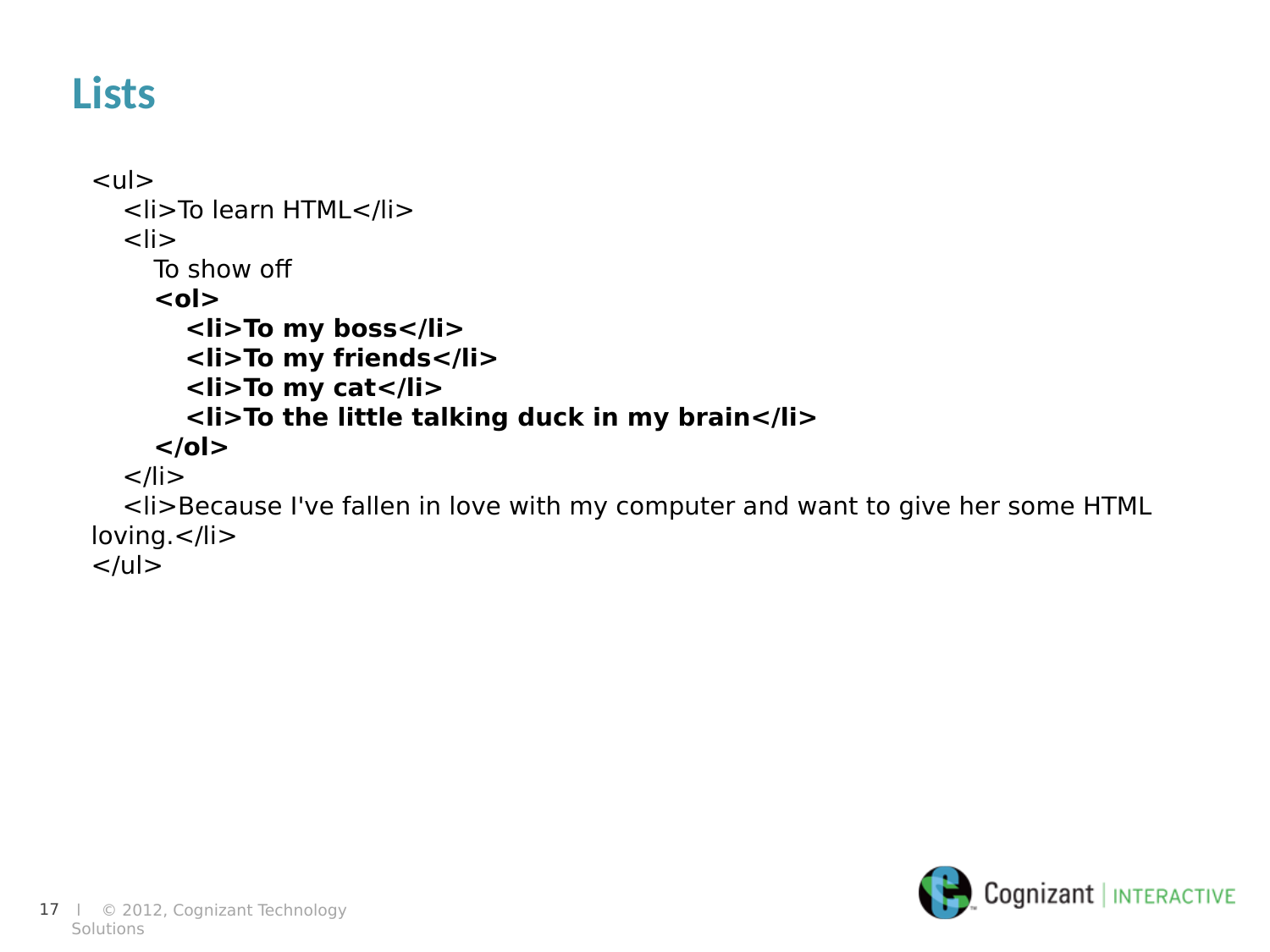

# Lists
<ul>
    <li>To learn HTML</li>
    <li>
        To show off
        <ol>
            <li>To my boss</li>
            <li>To my friends</li>
            <li>To my cat</li>
            <li>To the little talking duck in my brain</li>
        </ol>
    </li>
    <li>Because I've fallen in love with my computer and want to give her some HTML loving.</li>
</ul>